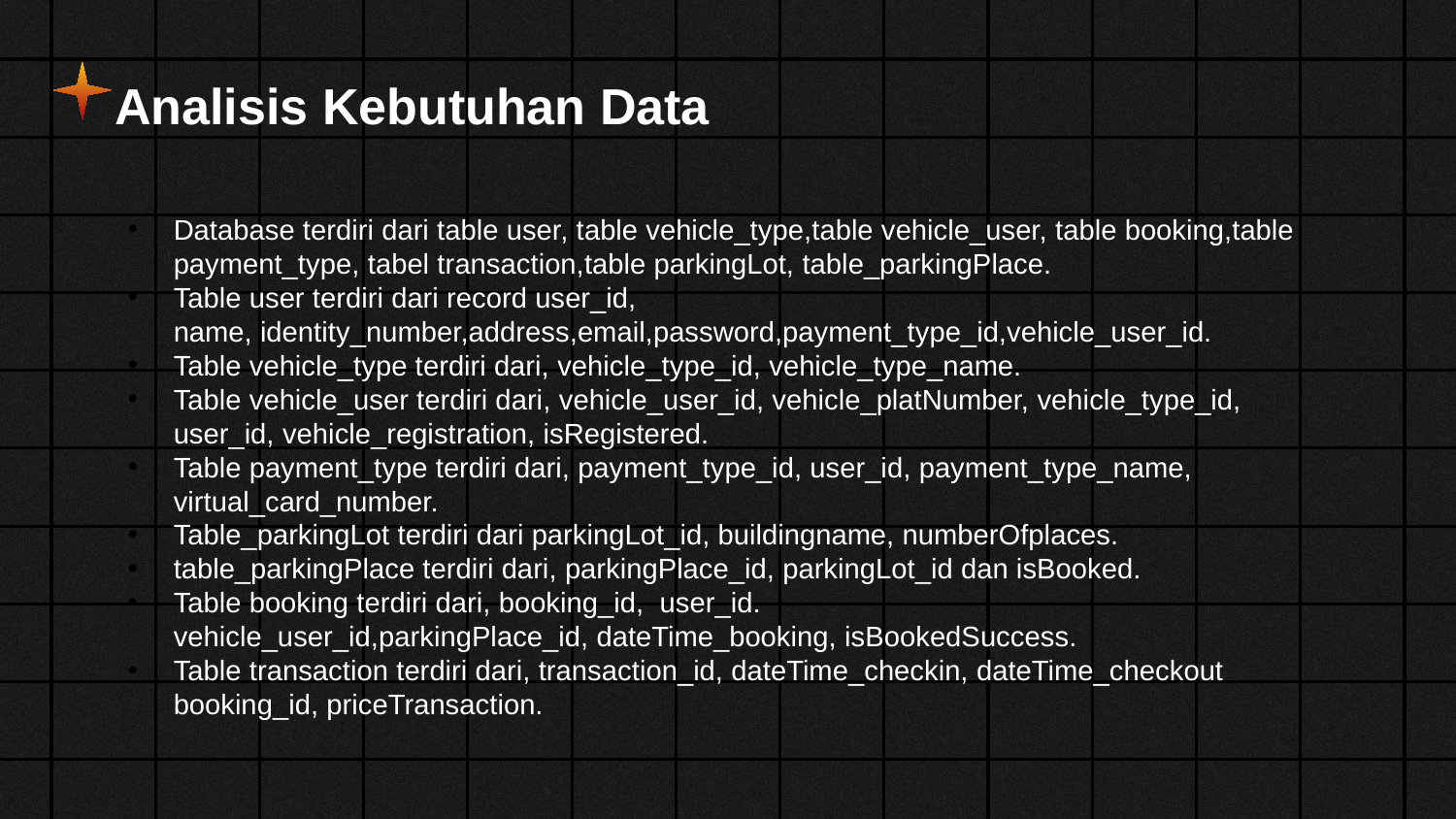

# Analisis Kebutuhan Data
Database terdiri dari table user, table vehicle_type,table vehicle_user, table booking,table payment_type, tabel transaction,table parkingLot, table_parkingPlace.
Table user terdiri dari record user_id, name, identity_number,address,email,password,payment_type_id,vehicle_user_id.
Table vehicle_type terdiri dari, vehicle_type_id, vehicle_type_name.
Table vehicle_user terdiri dari, vehicle_user_id, vehicle_platNumber, vehicle_type_id, user_id, vehicle_registration, isRegistered.
Table payment_type terdiri dari, payment_type_id, user_id, payment_type_name, virtual_card_number.
Table_parkingLot terdiri dari parkingLot_id, buildingname, numberOfplaces.
table_parkingPlace terdiri dari, parkingPlace_id, parkingLot_id dan isBooked.
Table booking terdiri dari, booking_id,  user_id. vehicle_user_id,parkingPlace_id, dateTime_booking, isBookedSuccess.
Table transaction terdiri dari, transaction_id, dateTime_checkin, dateTime_checkout booking_id, priceTransaction.